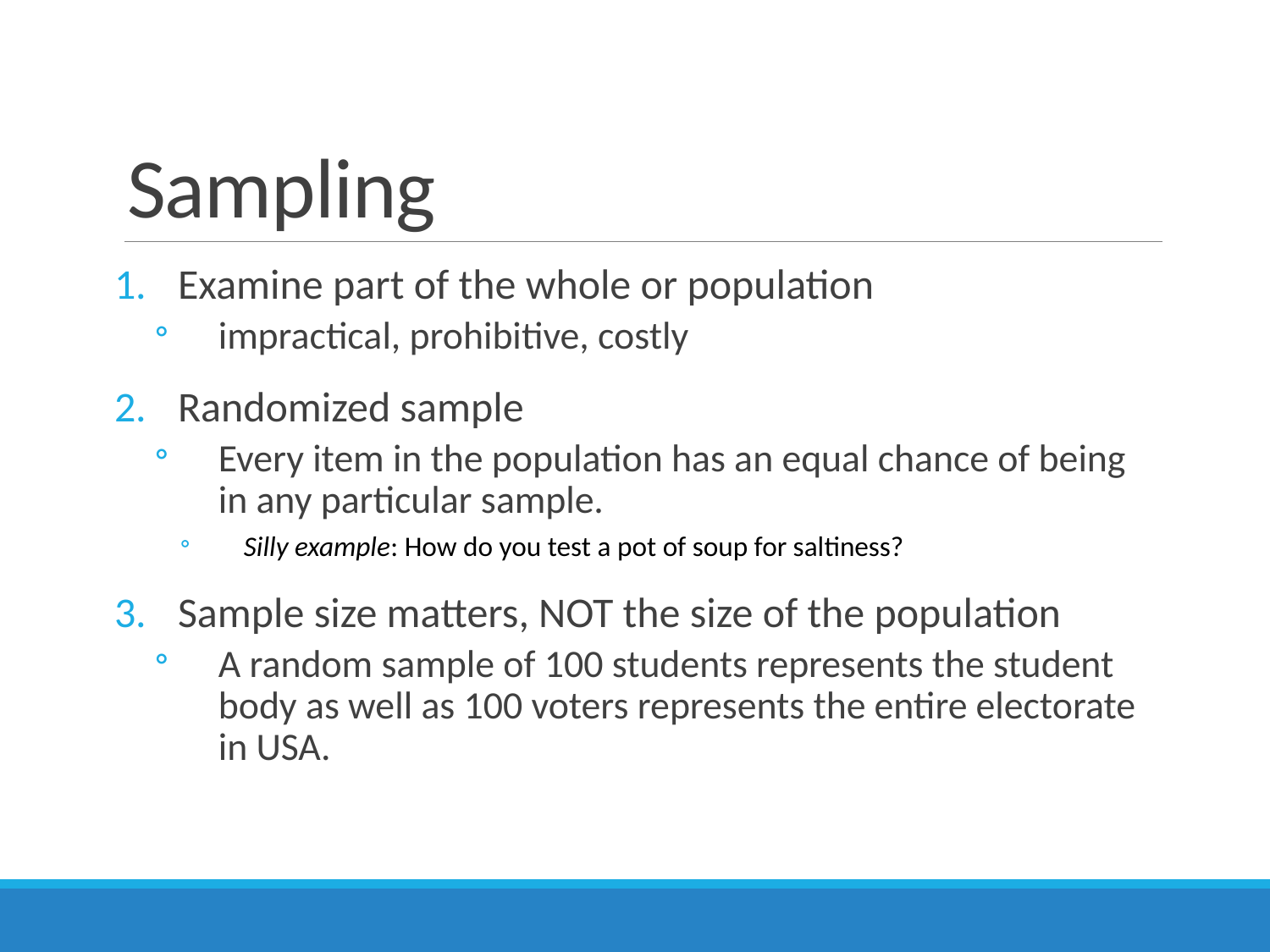

# Sampling
Examine part of the whole or population
impractical, prohibitive, costly
Randomized sample
Every item in the population has an equal chance of being in any particular sample.
Silly example: How do you test a pot of soup for saltiness?
Sample size matters, NOT the size of the population
A random sample of 100 students represents the student body as well as 100 voters represents the entire electorate in USA.